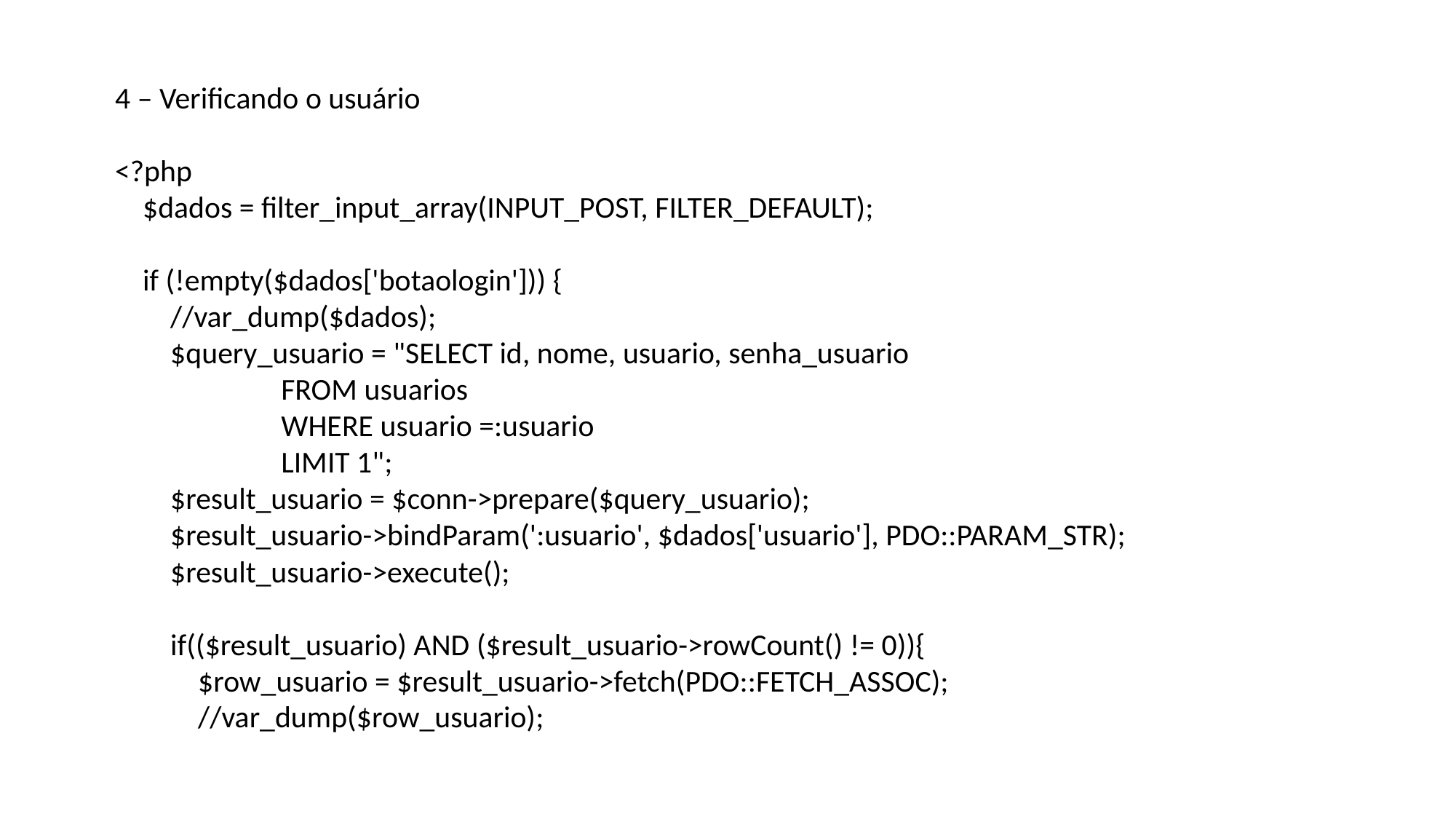

4 – Verificando o usuário

<?php
    $dados = filter_input_array(INPUT_POST, FILTER_DEFAULT);

    if (!empty($dados['botaologin'])) {
        //var_dump($dados);
        $query_usuario = "SELECT id, nome, usuario, senha_usuario
                        FROM usuarios
                        WHERE usuario =:usuario
                        LIMIT 1";
        $result_usuario = $conn->prepare($query_usuario);
        $result_usuario->bindParam(':usuario', $dados['usuario'], PDO::PARAM_STR);
        $result_usuario->execute();

        if(($result_usuario) AND ($result_usuario->rowCount() != 0)){
            $row_usuario = $result_usuario->fetch(PDO::FETCH_ASSOC);
            //var_dump($row_usuario);